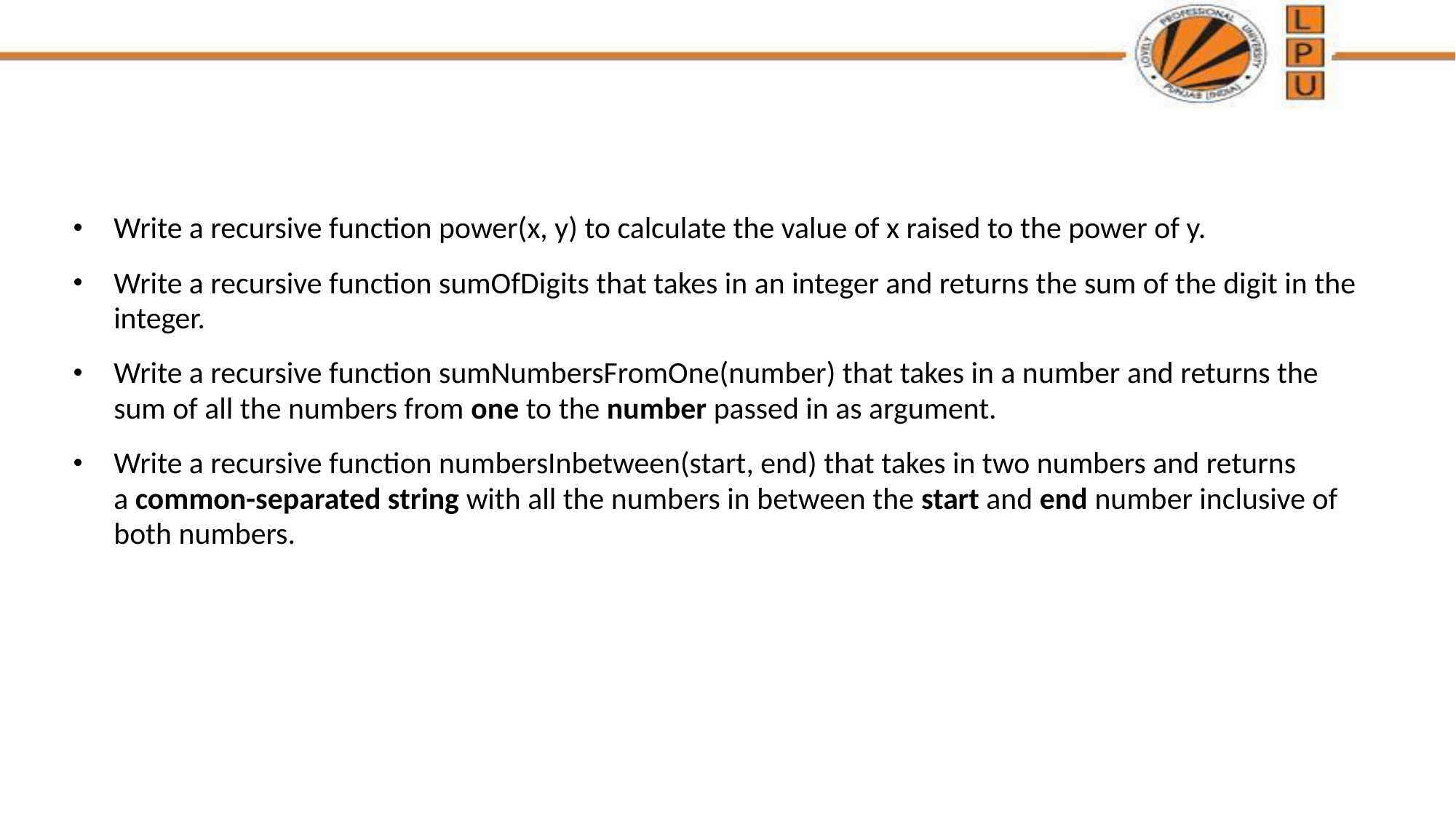

#
Write a recursive function power(x, y) to calculate the value of x raised to the power of y.
Write a recursive function sumOfDigits that takes in an integer and returns the sum of the digit in the integer.
Write a recursive function sumNumbersFromOne(number) that takes in a number and returns the sum of all the numbers from one to the number passed in as argument.
Write a recursive function numbersInbetween(start, end) that takes in two numbers and returns a common-separated string with all the numbers in between the start and end number inclusive of both numbers.